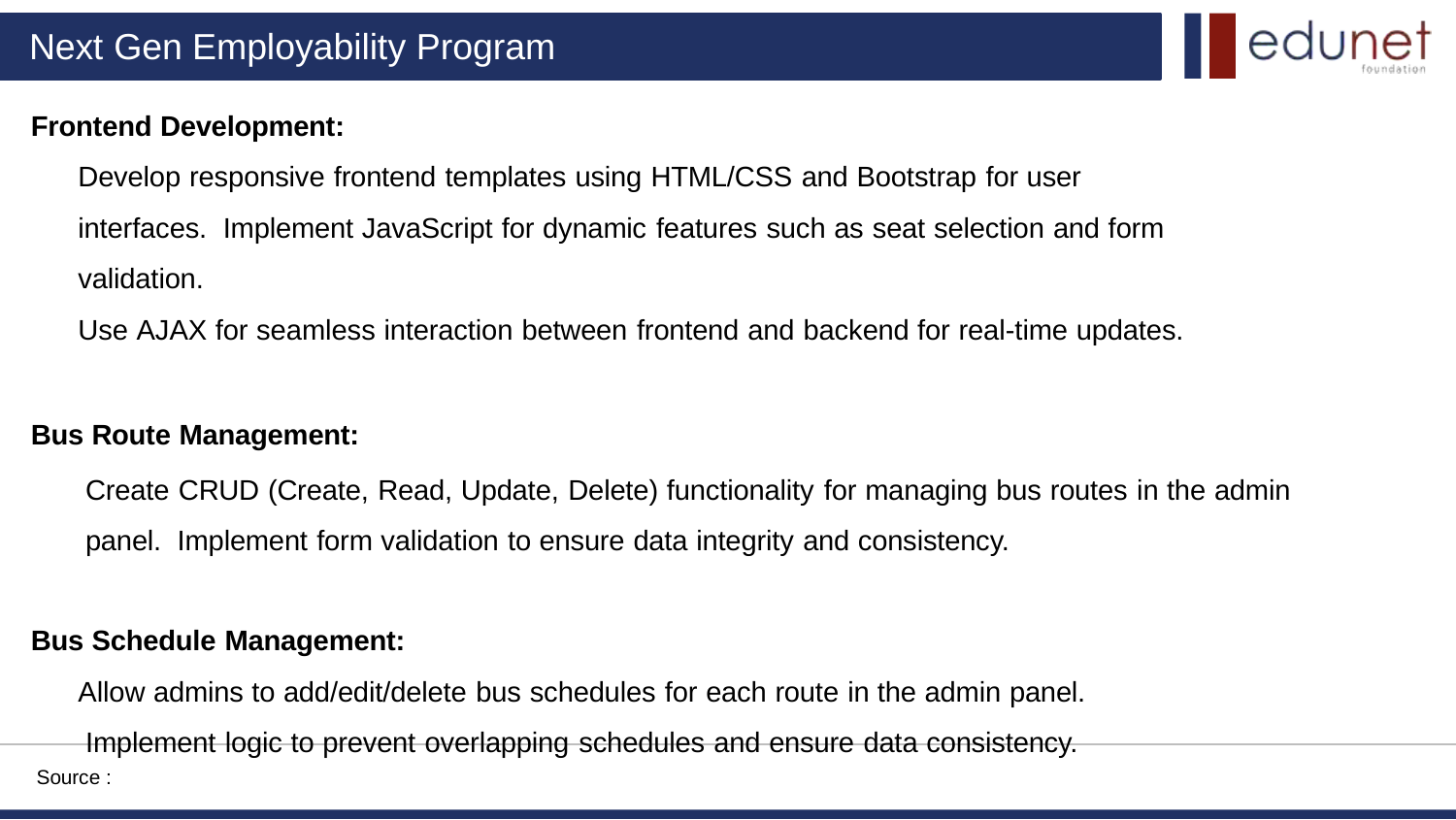

# Next Gen Employability Program
Frontend Development:
Develop responsive frontend templates using HTML/CSS and Bootstrap for user interfaces.  Implement JavaScript for dynamic features such as seat selection and form validation.
Use AJAX for seamless interaction between frontend and backend for real-time updates.

Bus Route Management:
Create CRUD (Create, Read, Update, Delete) functionality for managing bus routes in the admin panel.  Implement form validation to ensure data integrity and consistency.

Bus Schedule Management:
Allow admins to add/edit/delete bus schedules for each route in the admin panel.
Implement logic to prevent overlapping schedules and ensure data consistency.

Source :